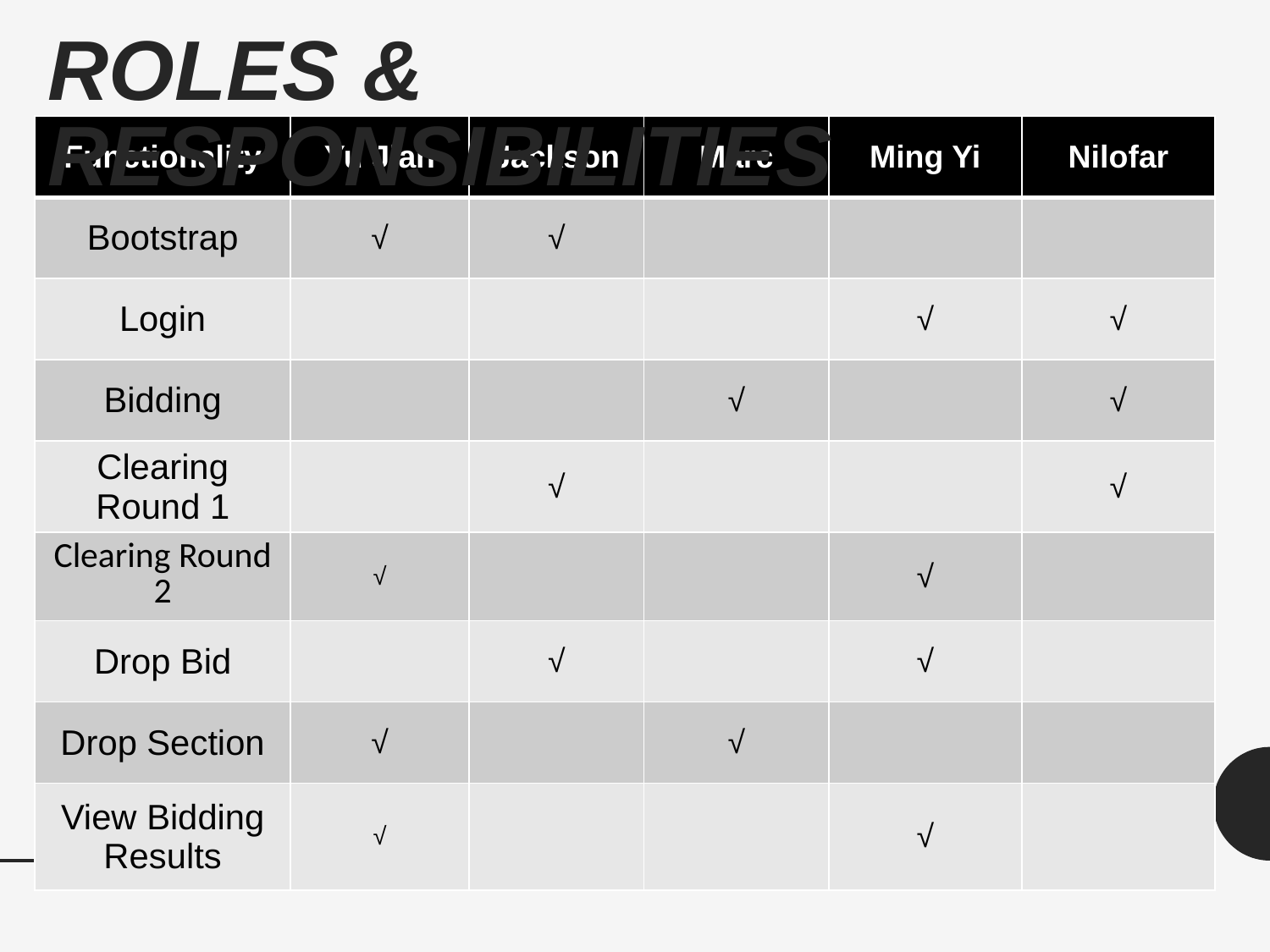

ROLES & RESPONSIBILITIES
#
| Functionality | Yu Jian | Jackson | Marc | Ming Yi | Nilofar |
| --- | --- | --- | --- | --- | --- |
| Bootstrap | √ | √ |  |  |  |
| Login |  |  |  | √ | √ |
| Bidding |  |  | √ |  | √ |
| Clearing Round 1 |  | √ |  |  | √ |
| Clearing Round 2 | √ |  |  | √ |  |
| Drop Bid |  | √ |  | √ |  |
| Drop Section | √ |  | √ |  |  |
| View Bidding Results | √ |  |  | √ |  |